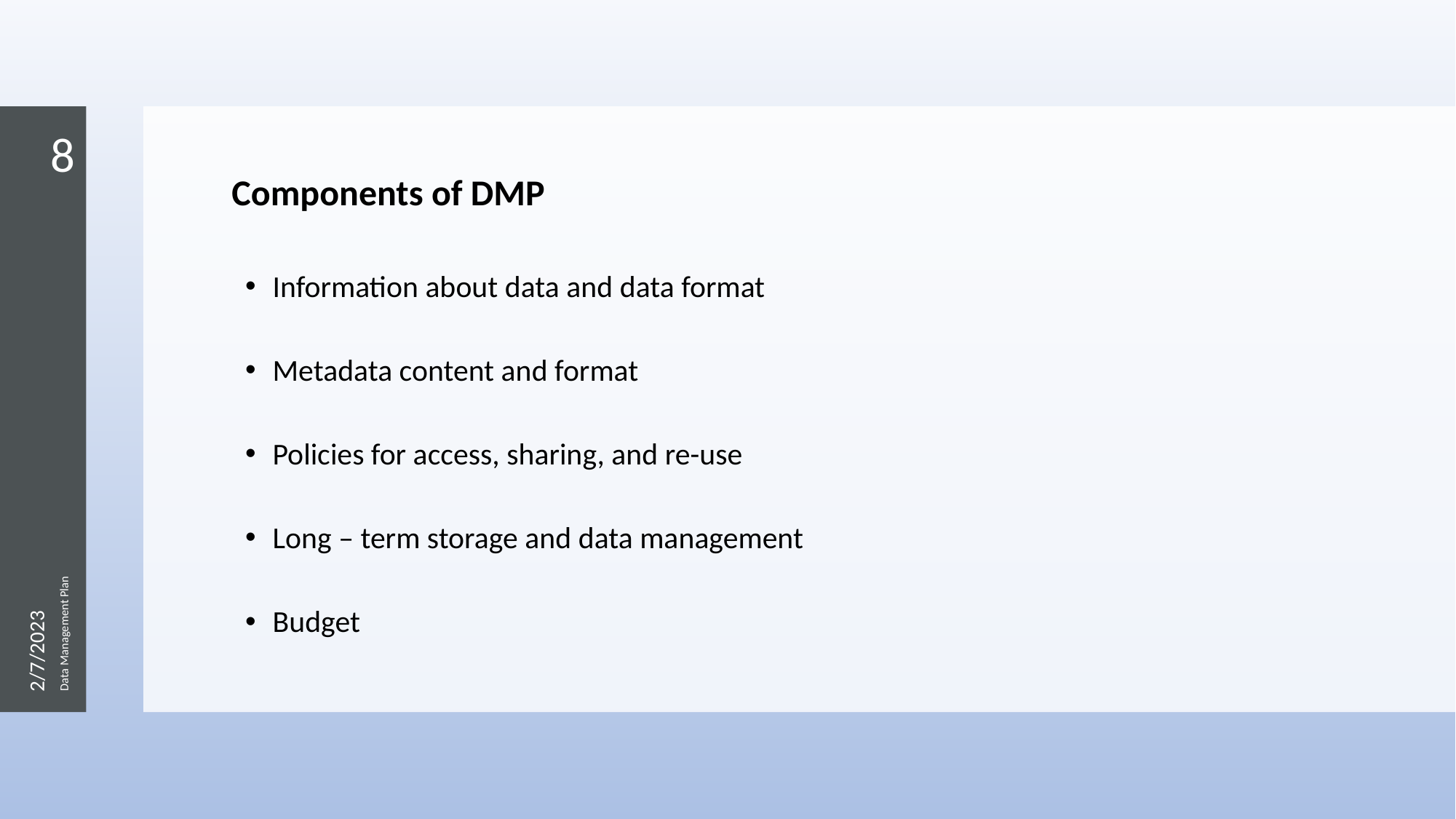

8
Components of DMP

Information about data and data format

Metadata content and format

Policies for access, sharing, and re-use

Long – term storage and data management

Budget
2/7/2023
Data Management Plan